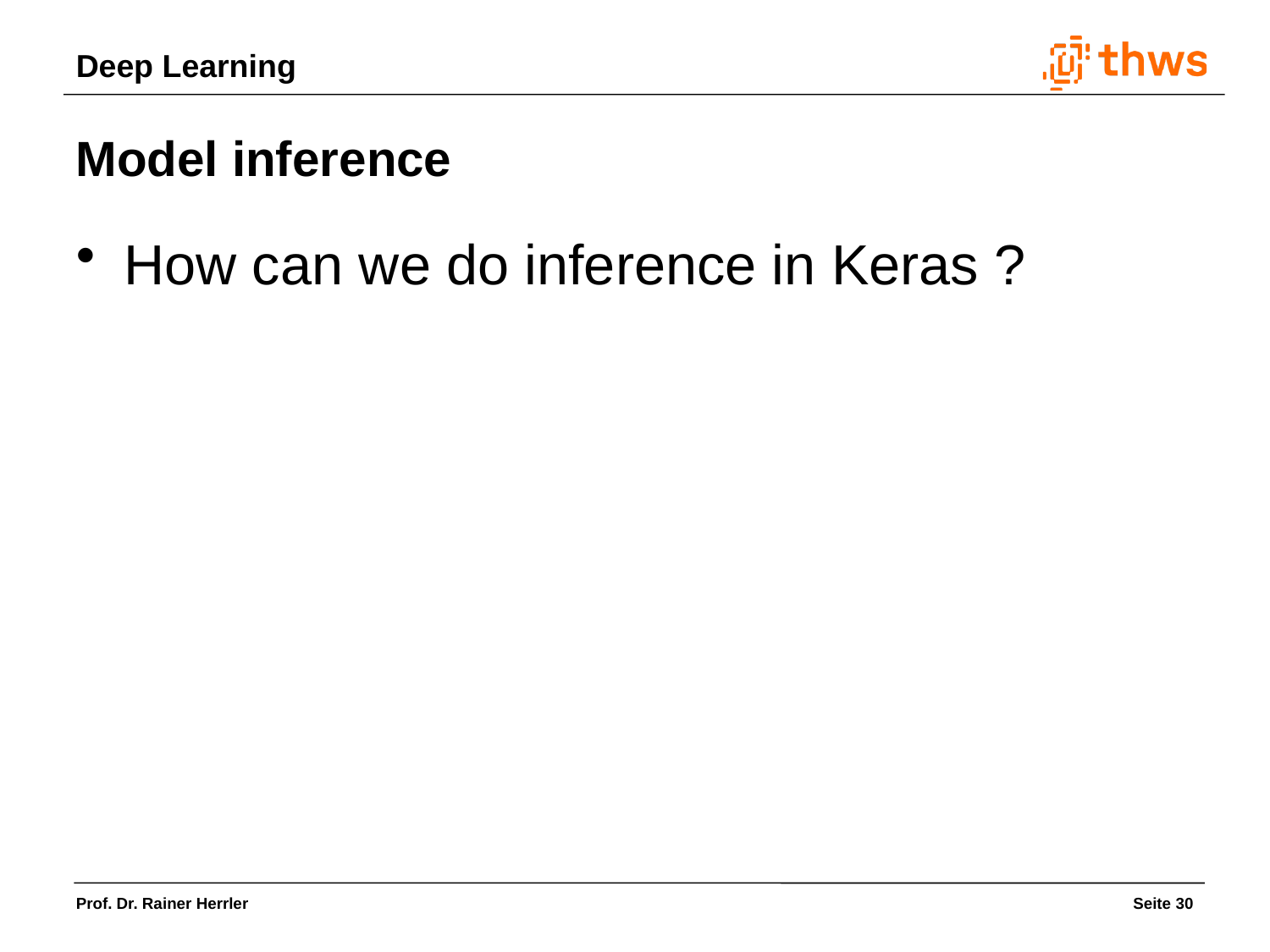

Model inference
How can we do inference in Keras ?